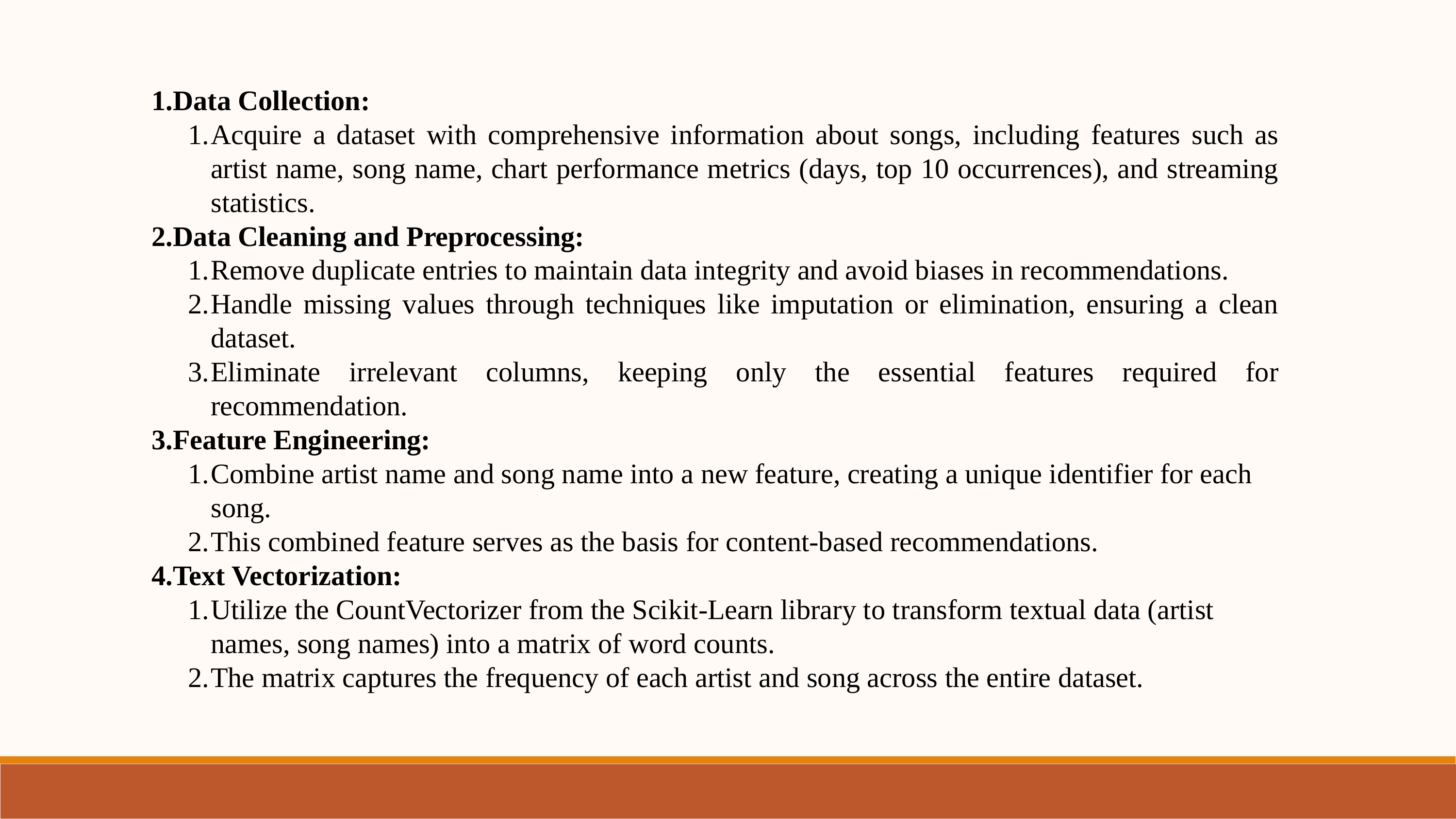

Data Collection:
Acquire a dataset with comprehensive information about songs, including features such as artist name, song name, chart performance metrics (days, top 10 occurrences), and streaming statistics.
Data Cleaning and Preprocessing:
Remove duplicate entries to maintain data integrity and avoid biases in recommendations.
Handle missing values through techniques like imputation or elimination, ensuring a clean dataset.
Eliminate irrelevant columns, keeping only the essential features required for recommendation.
Feature Engineering:
Combine artist name and song name into a new feature, creating a unique identifier for each song.
This combined feature serves as the basis for content-based recommendations.
Text Vectorization:
Utilize the CountVectorizer from the Scikit-Learn library to transform textual data (artist names, song names) into a matrix of word counts.
The matrix captures the frequency of each artist and song across the entire dataset.